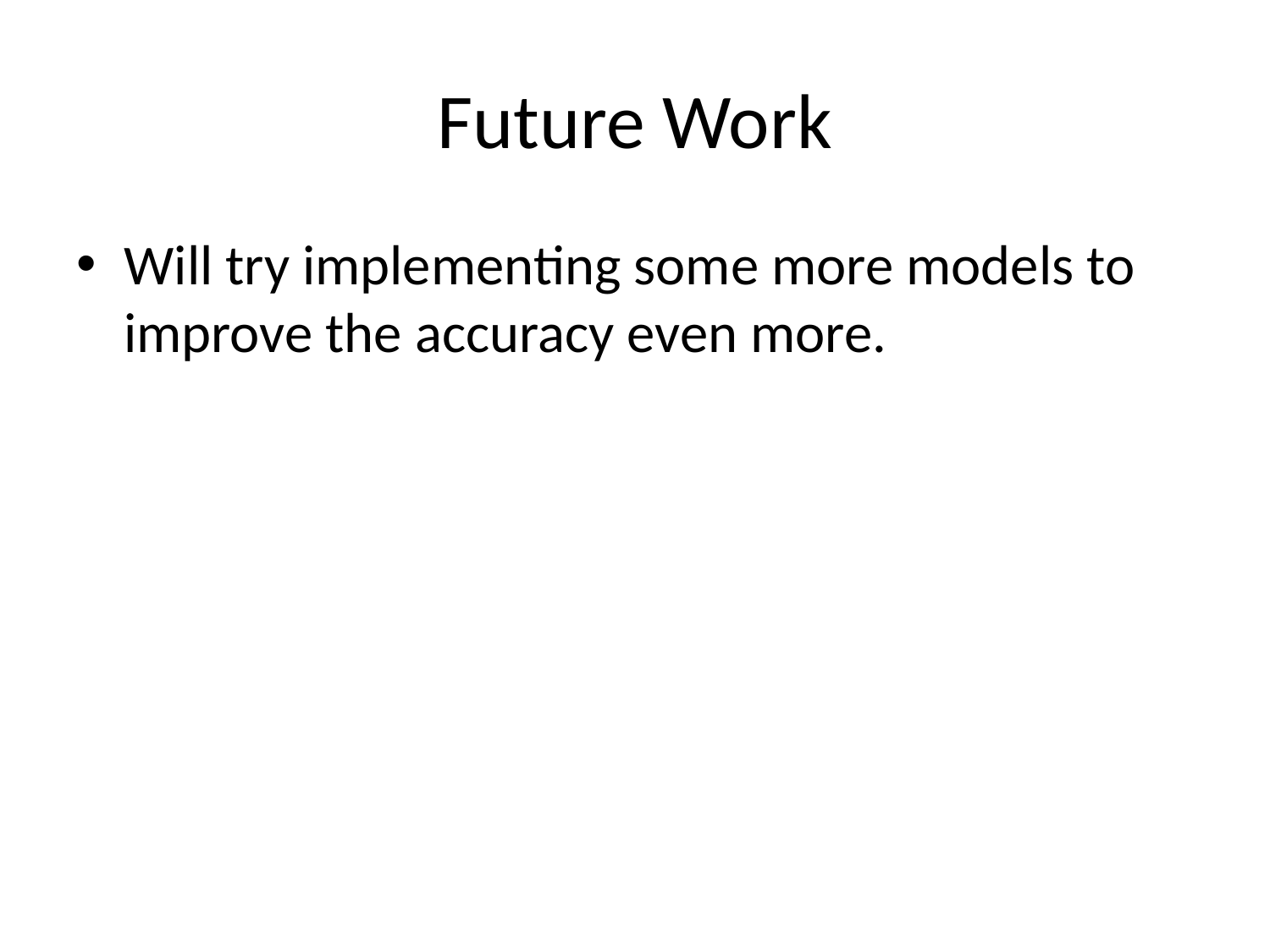

# Future Work
Will try implementing some more models to    improve the accuracy even more.